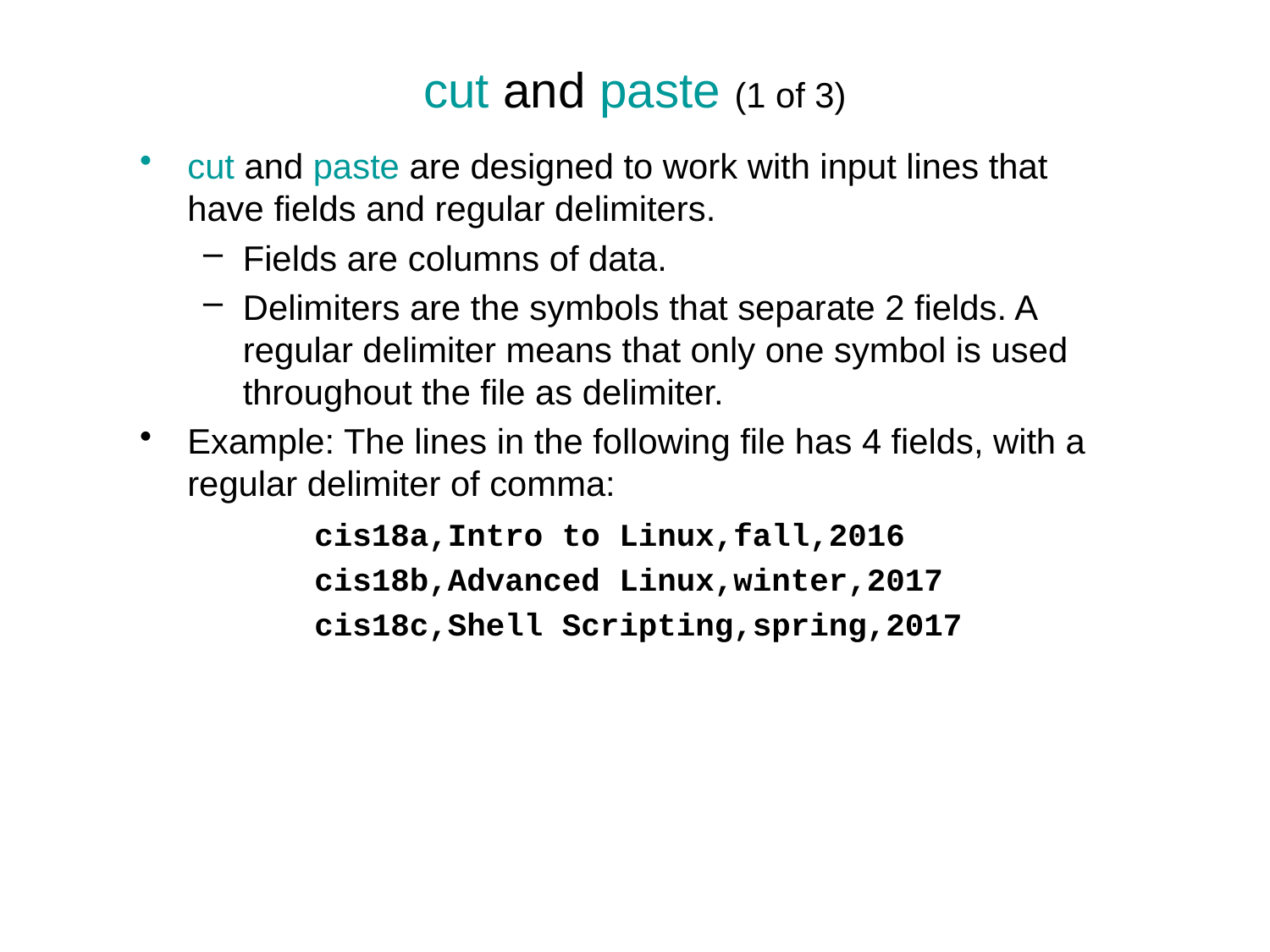

# cut and paste (1 of 3)
cut and paste are designed to work with input lines that have fields and regular delimiters.
Fields are columns of data.
Delimiters are the symbols that separate 2 fields. A regular delimiter means that only one symbol is used throughout the file as delimiter.
Example: The lines in the following file has 4 fields, with a regular delimiter of comma:
		cis18a,Intro to Linux,fall,2016
		cis18b,Advanced Linux,winter,2017
		cis18c,Shell Scripting,spring,2017